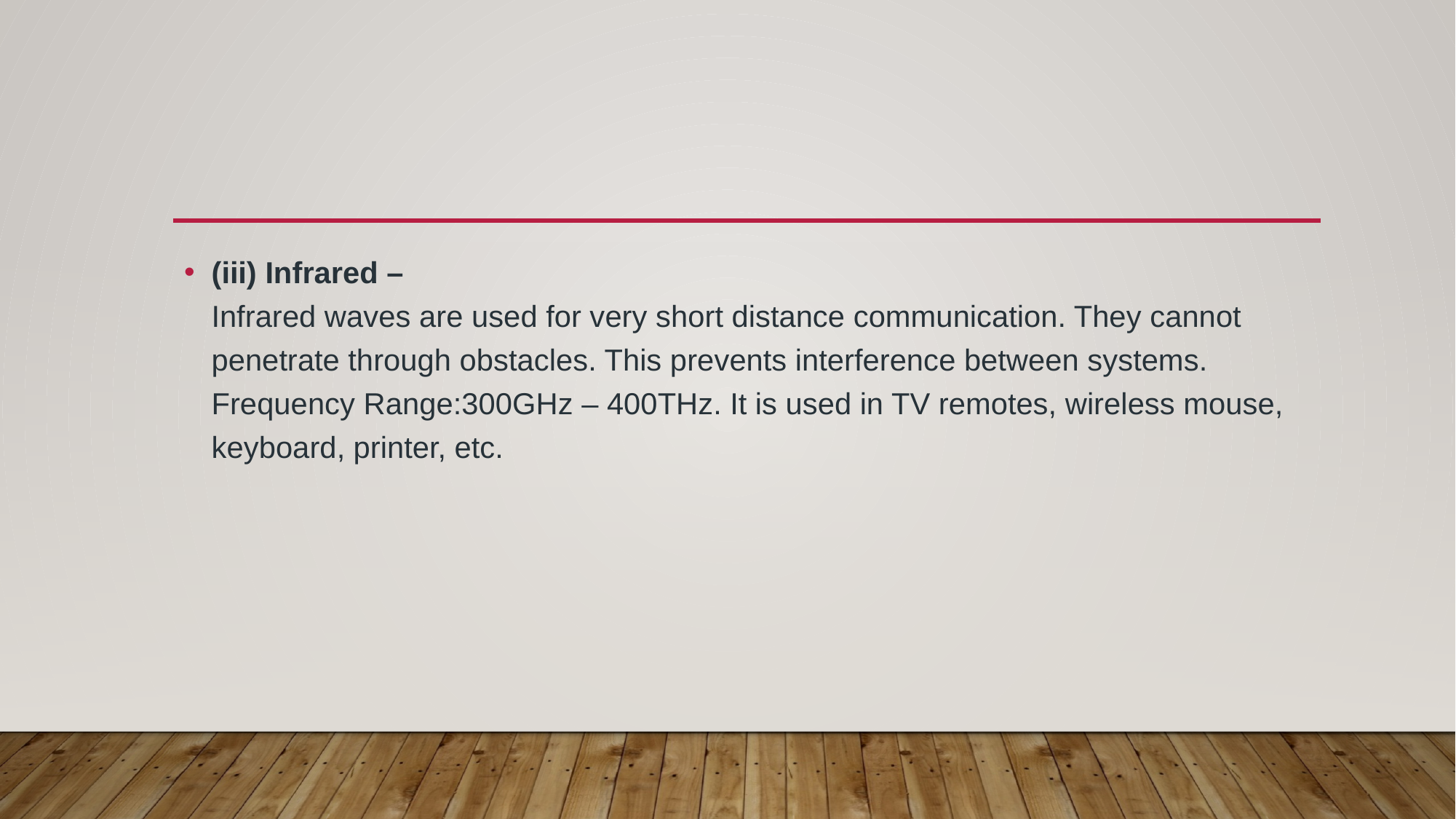

(iii) Infrared – 
Infrared waves are used for very short distance communication. They cannot penetrate through obstacles. This prevents interference between systems. Frequency Range:300GHz – 400THz. It is used in TV remotes, wireless mouse, keyboard, printer, etc.